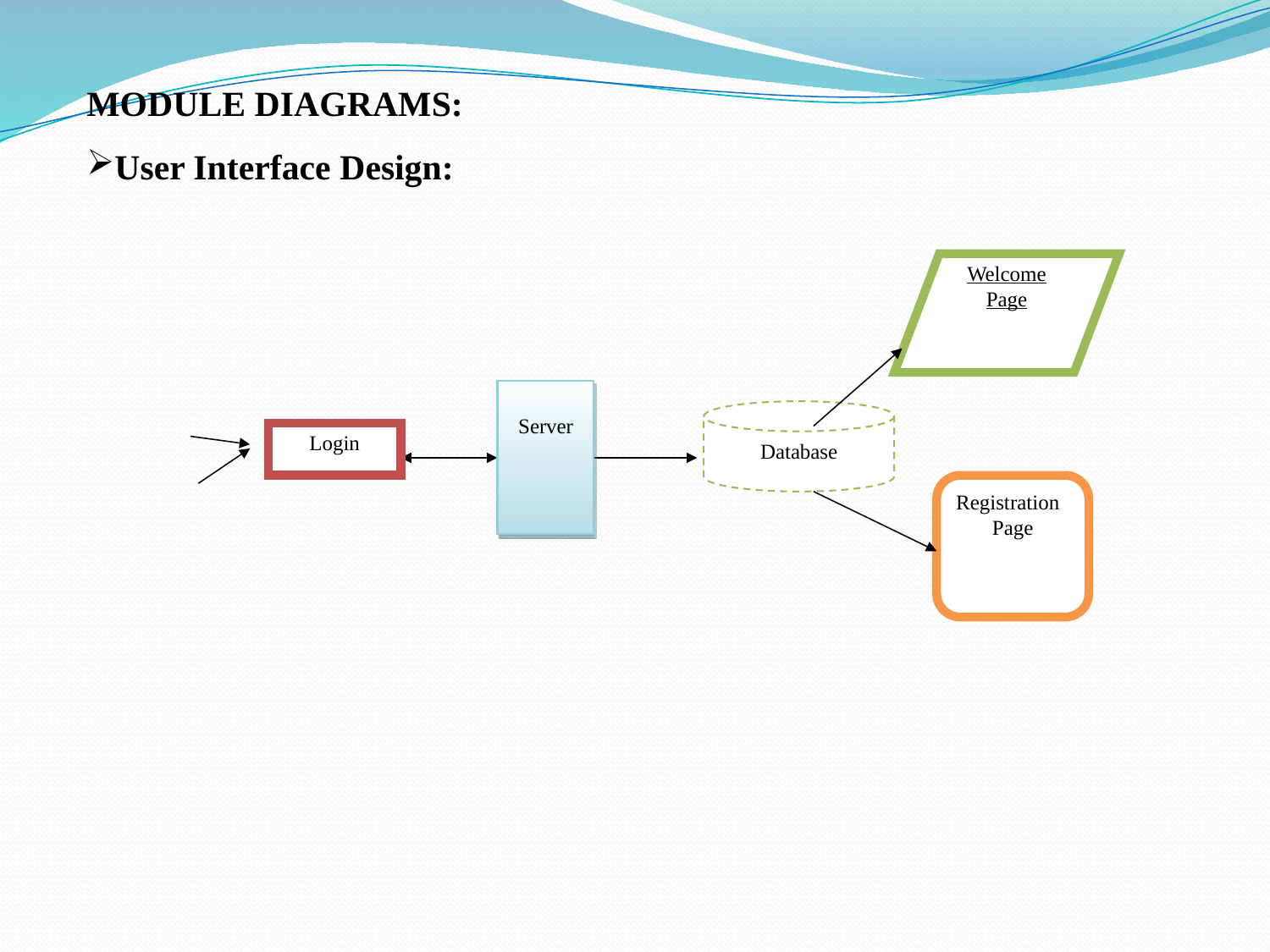

MODULE DIAGRAMS:
User Interface Design:

Welcome Page

Server
Database
Login
Registration
Page